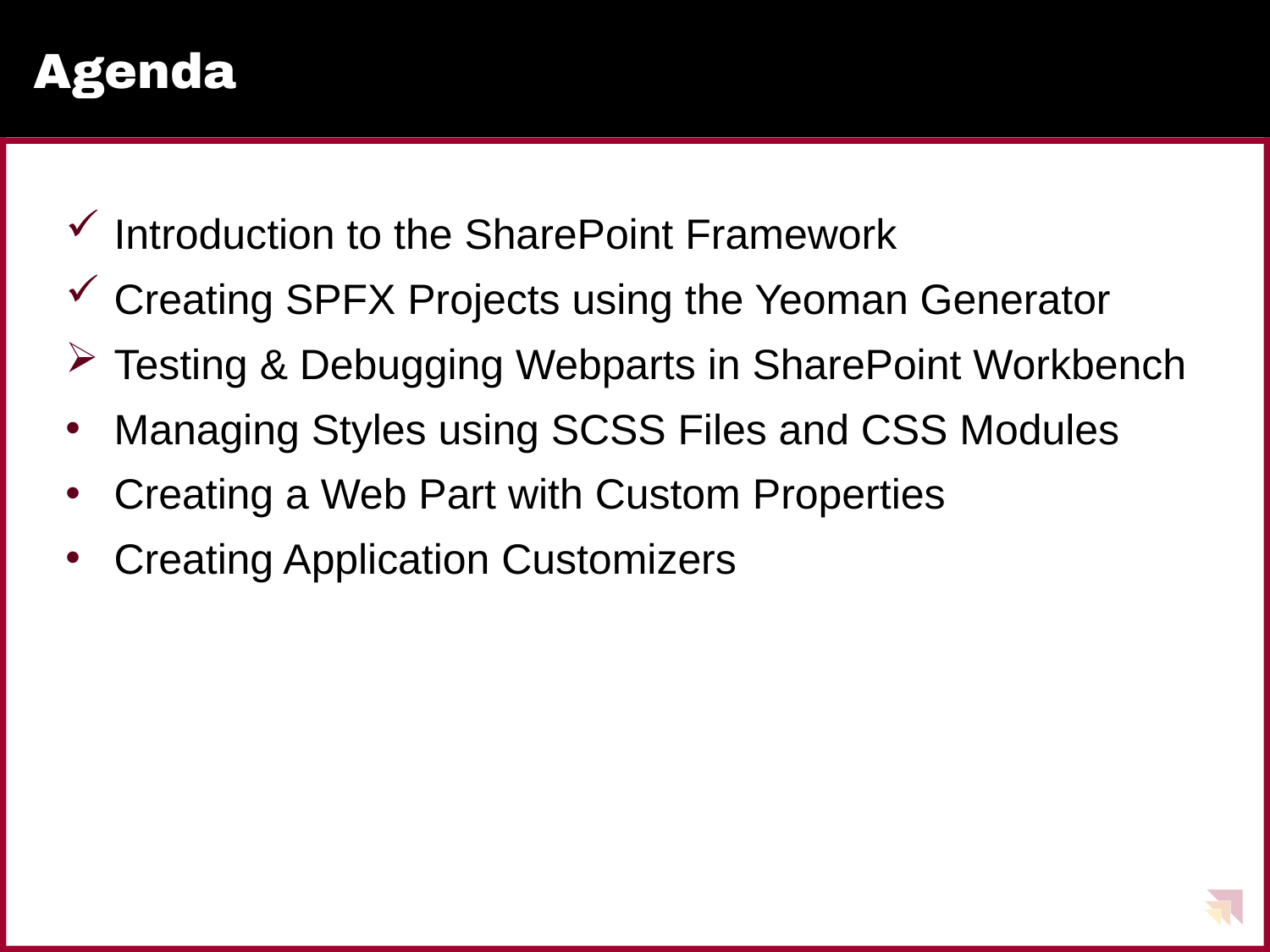

# Agenda
Introduction to the SharePoint Framework
Creating SPFX Projects using the Yeoman Generator
Testing & Debugging Webparts in SharePoint Workbench
Managing Styles using SCSS Files and CSS Modules
Creating a Web Part with Custom Properties
Creating Application Customizers